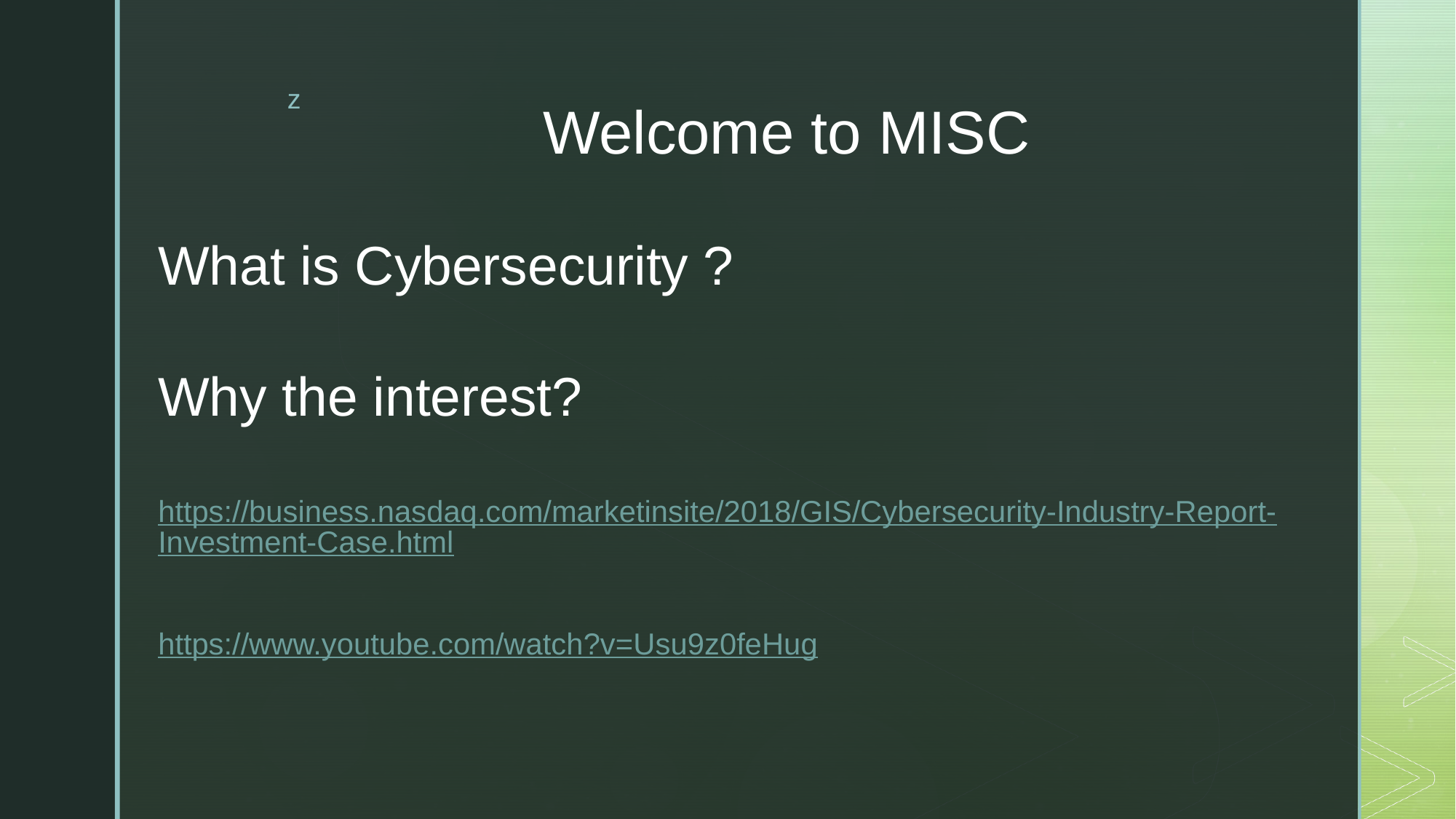

# Welcome to MISC
What is Cybersecurity ?

Why the interest?

https://business.nasdaq.com/marketinsite/2018/GIS/Cybersecurity-Industry-Report-Investment-Case.html

https://www.youtube.com/watch?v=Usu9z0feHug